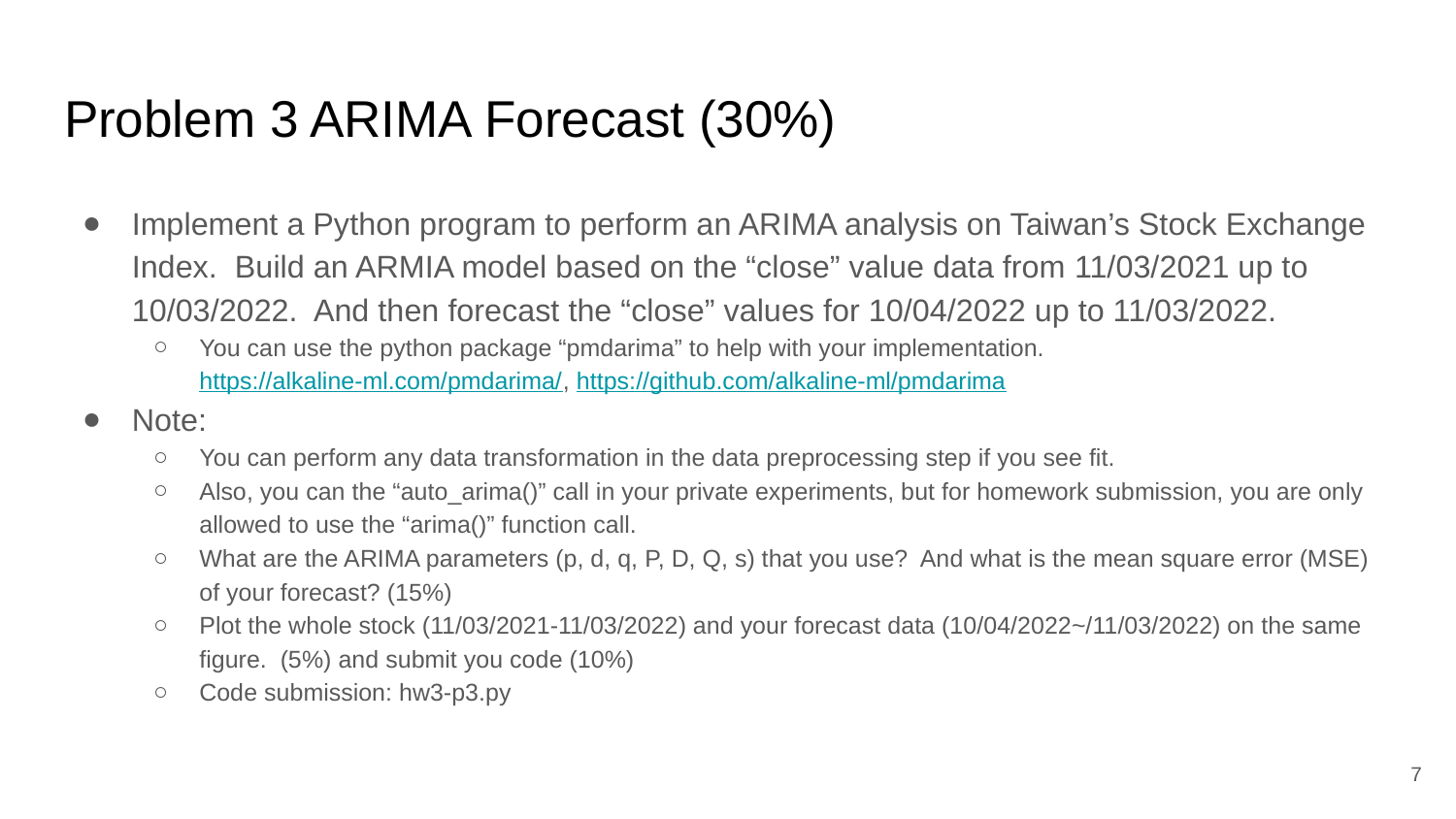

# Problem 3 ARIMA Forecast (30%)
Implement a Python program to perform an ARIMA analysis on Taiwan’s Stock Exchange Index.  Build an ARMIA model based on the “close” value data from 11/03/2021 up to 10/03/2022.  And then forecast the “close” values for 10/04/2022 up to 11/03/2022.
You can use the python package “pmdarima” to help with your implementation.
https://alkaline-ml.com/pmdarima/, https://github.com/alkaline-ml/pmdarima
Note:
You can perform any data transformation in the data preprocessing step if you see fit.
Also, you can the “auto_arima()” call in your private experiments, but for homework submission, you are only allowed to use the “arima()” function call.
What are the ARIMA parameters (p, d, q, P, D, Q, s) that you use?  And what is the mean square error (MSE) of your forecast? (15%)
Plot the whole stock (11/03/2021-11/03/2022) and your forecast data (10/04/2022~/11/03/2022) on the same figure.  (5%) and submit you code (10%)
Code submission: hw3-p3.py
7